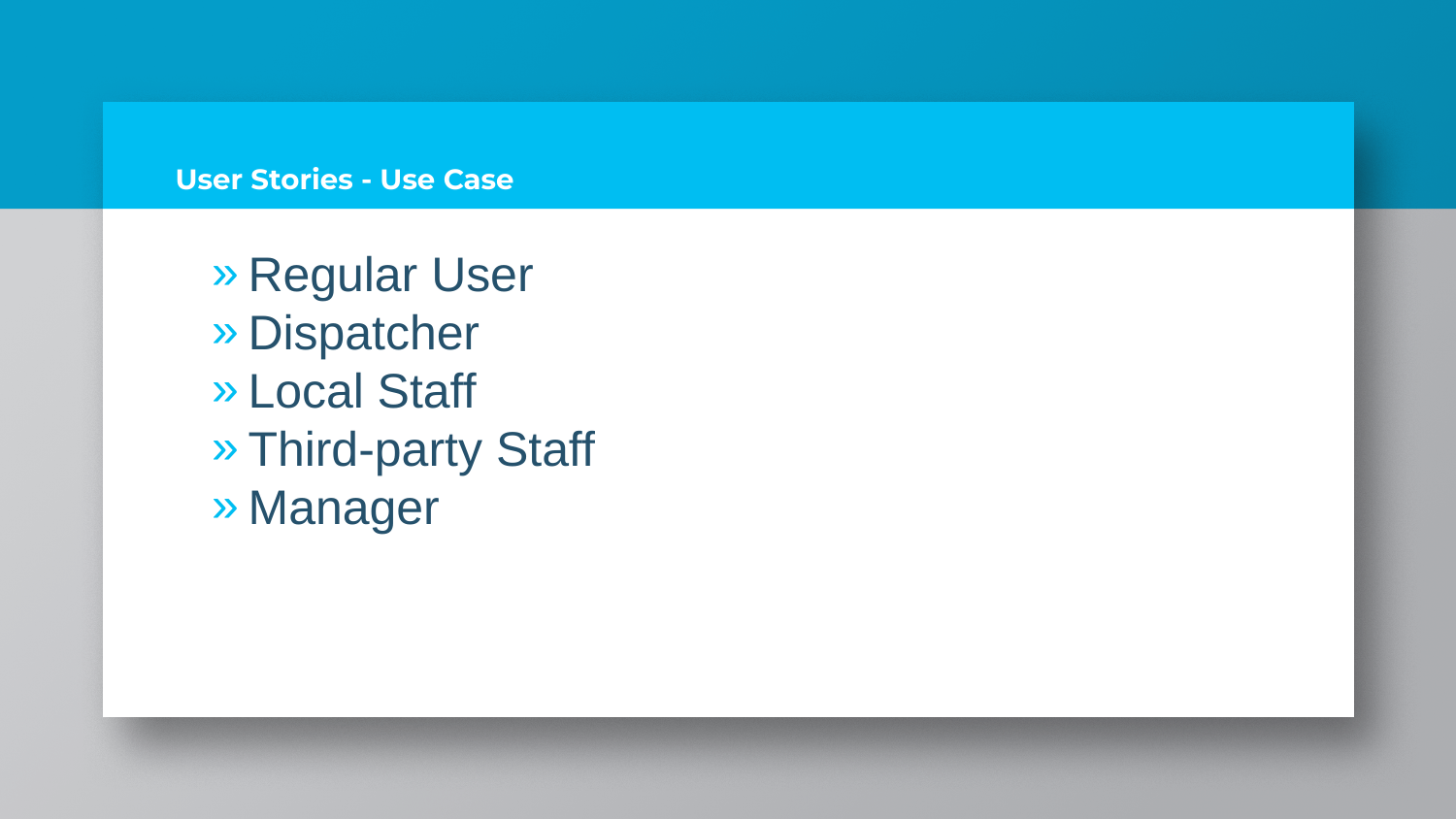

# User Stories - Use Case
Regular User
Dispatcher
Local Staff
Third-party Staff
Manager